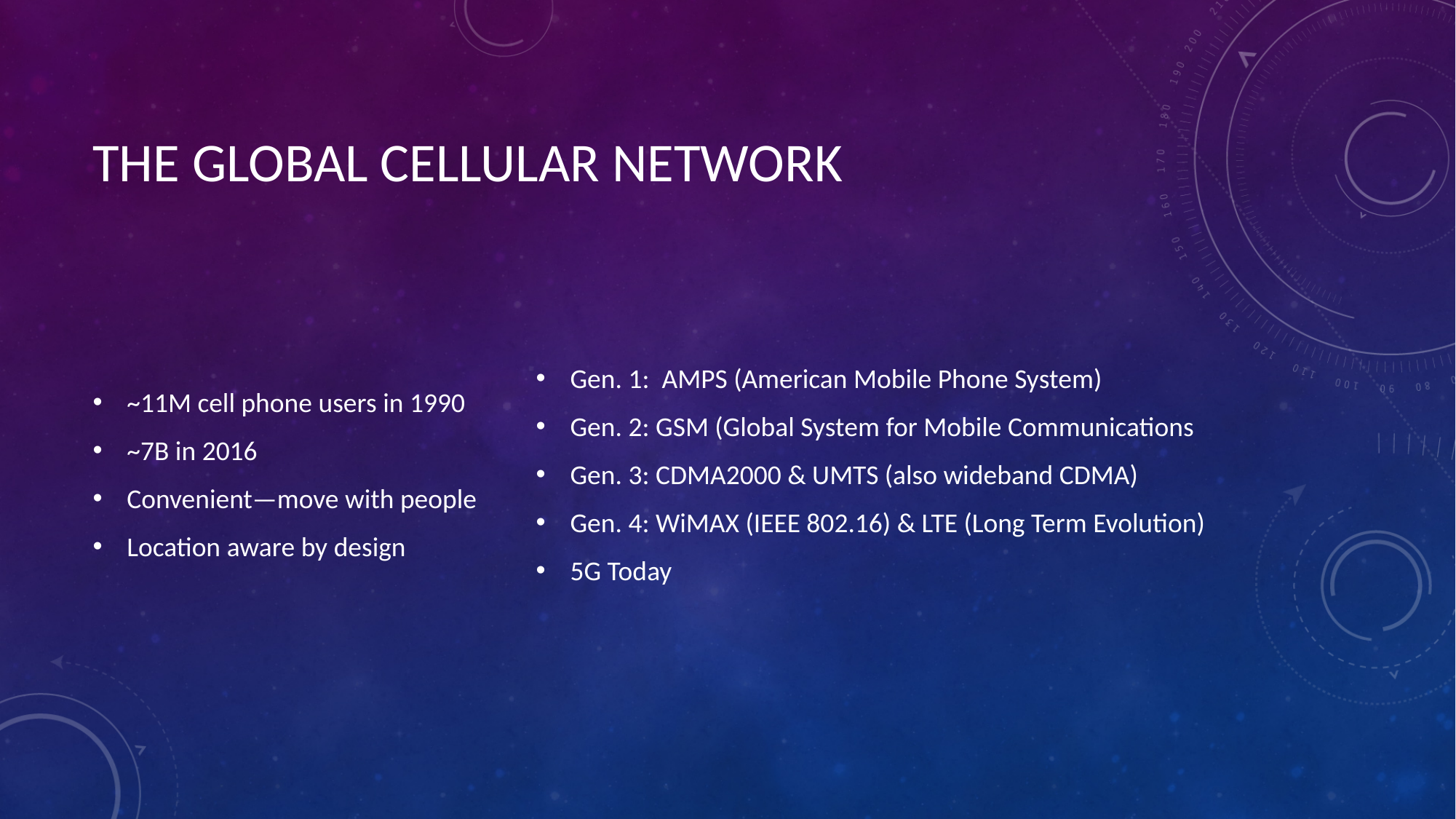

# The Global Cellular Network
~11M cell phone users in 1990
~7B in 2016
Convenient—move with people
Location aware by design
Gen. 1:  AMPS (American Mobile Phone System)
Gen. 2: GSM (Global System for Mobile Communications
Gen. 3: CDMA2000 & UMTS (also wideband CDMA)
Gen. 4: WiMAX (IEEE 802.16) & LTE (Long Term Evolution)
5G Today